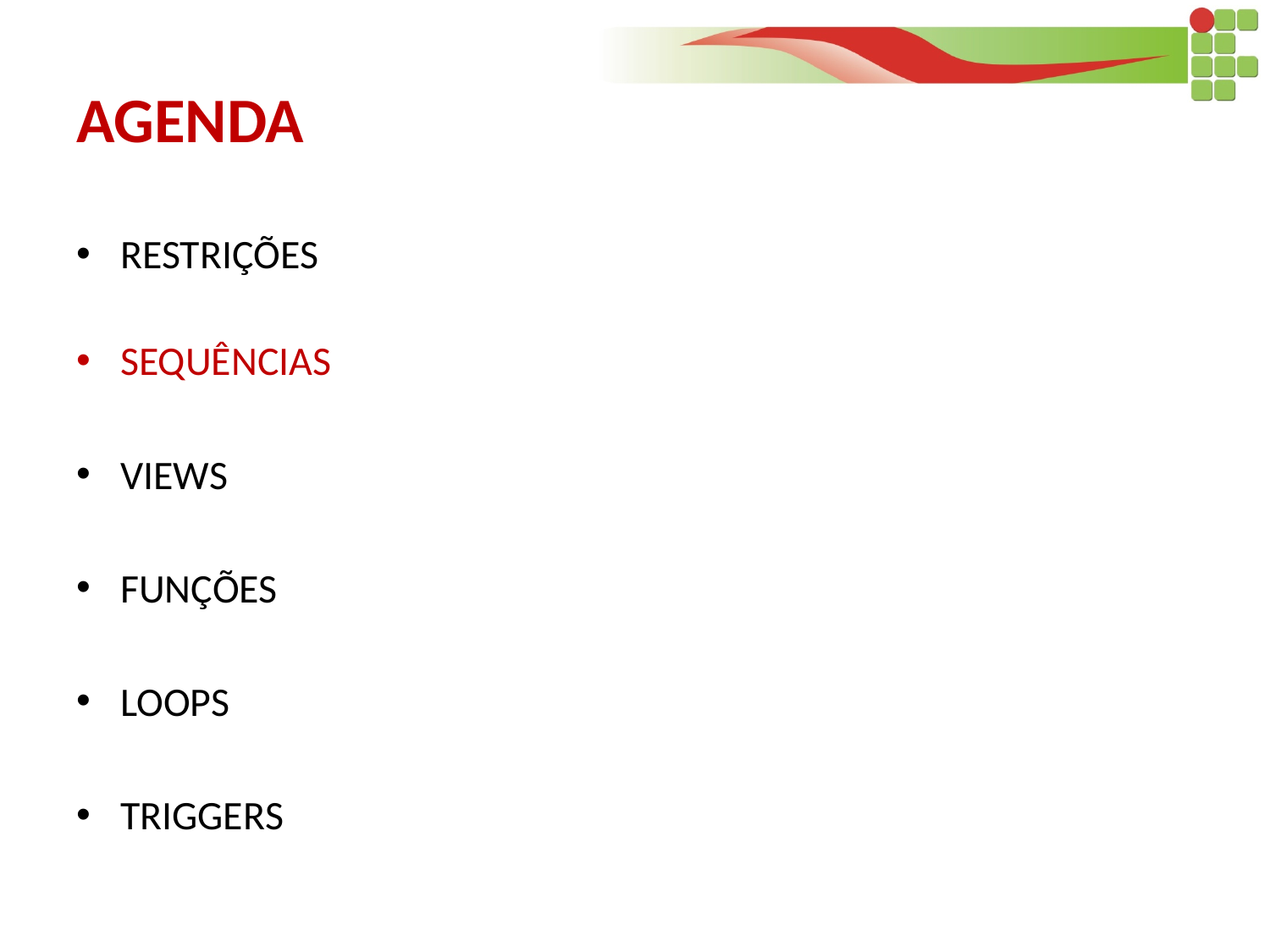

# AGENDA
RESTRIÇÕES

SEQUÊNCIAS

VIEWS

FUNÇÕES

LOOPS

TRIGGERS